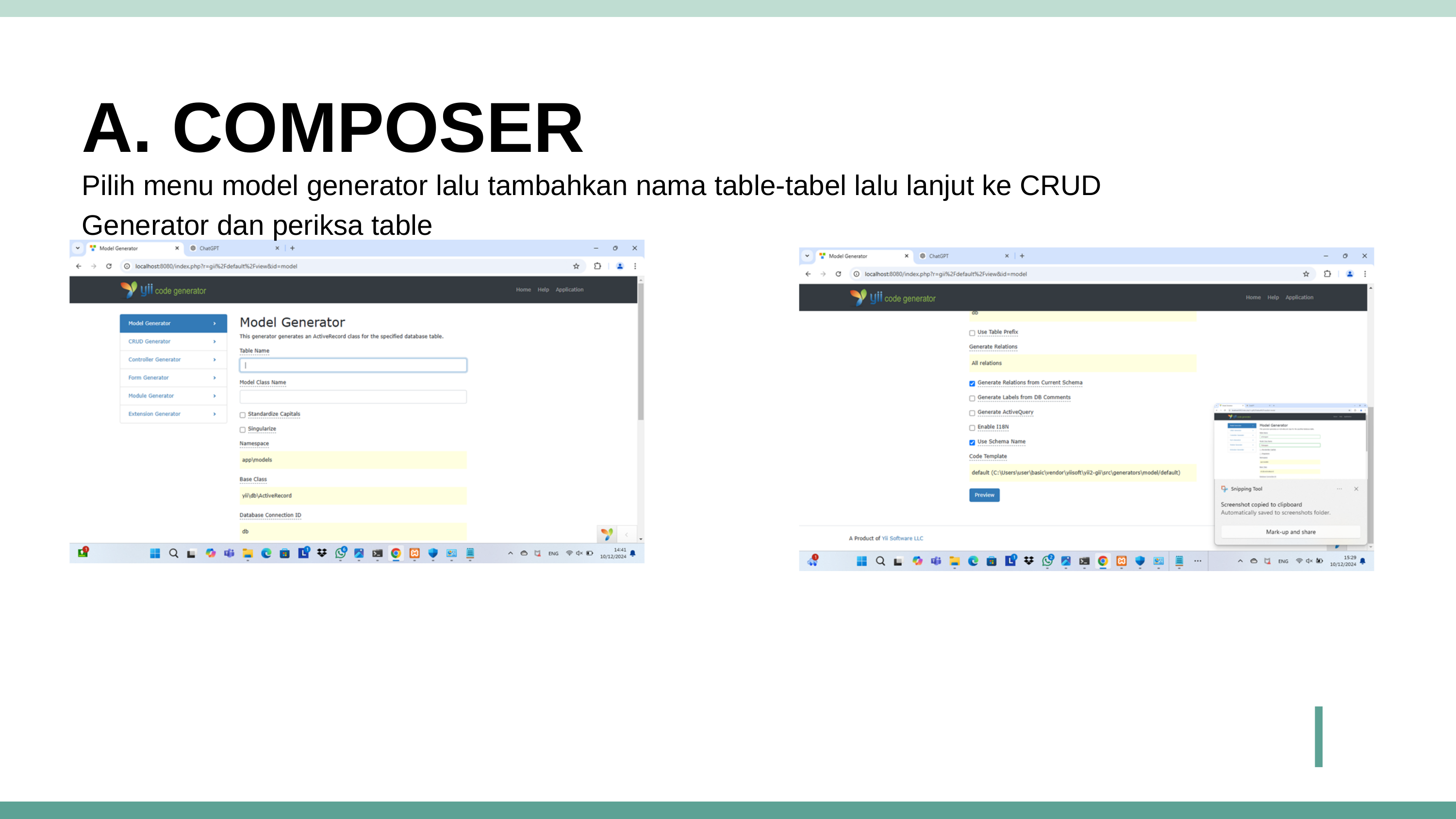

A. COMPOSER
Pilih menu model generator lalu tambahkan nama table-tabel lalu lanjut ke CRUD Generator dan periksa table